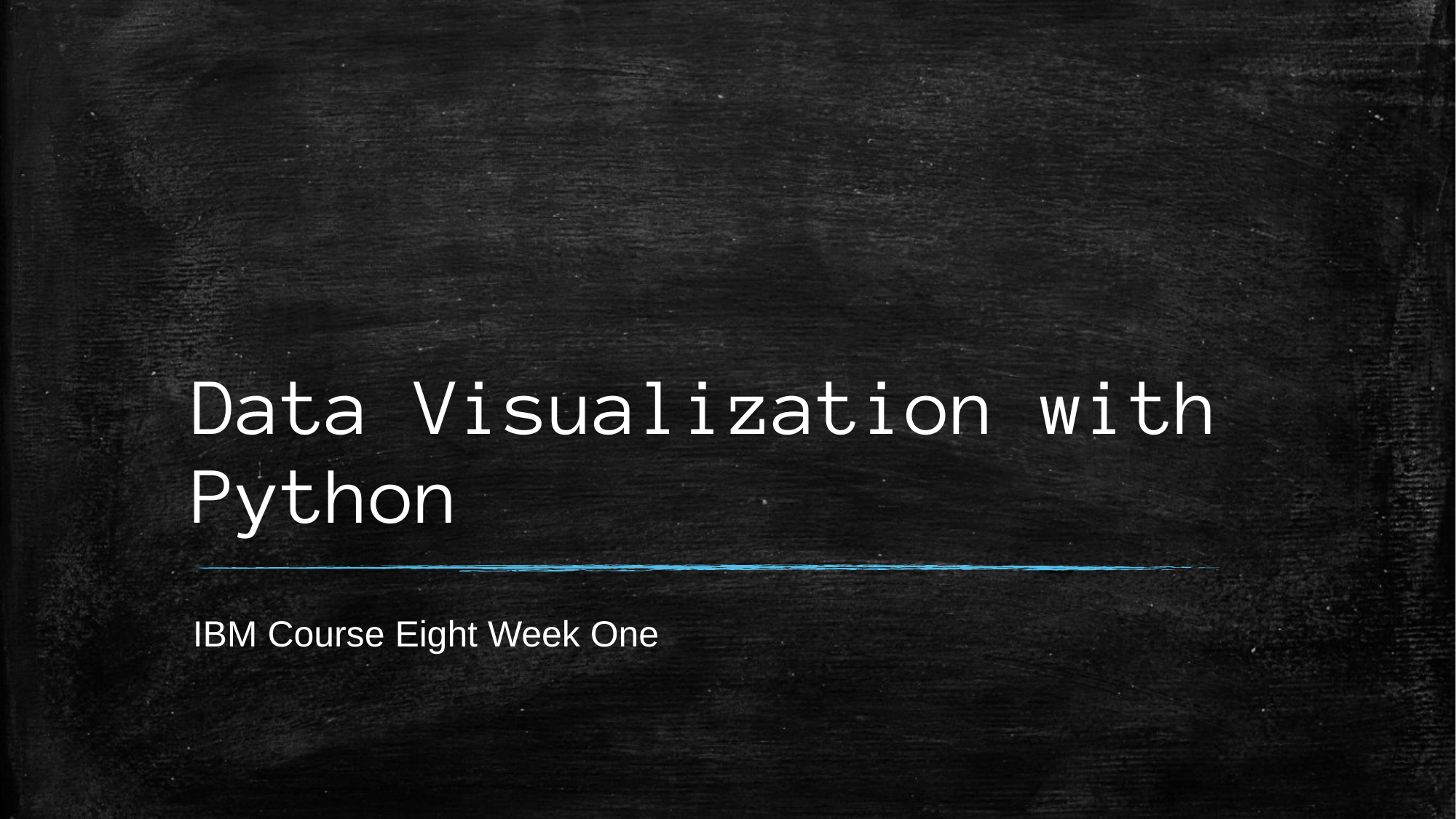

# Data Visualization with Python
IBM Course Eight Week One